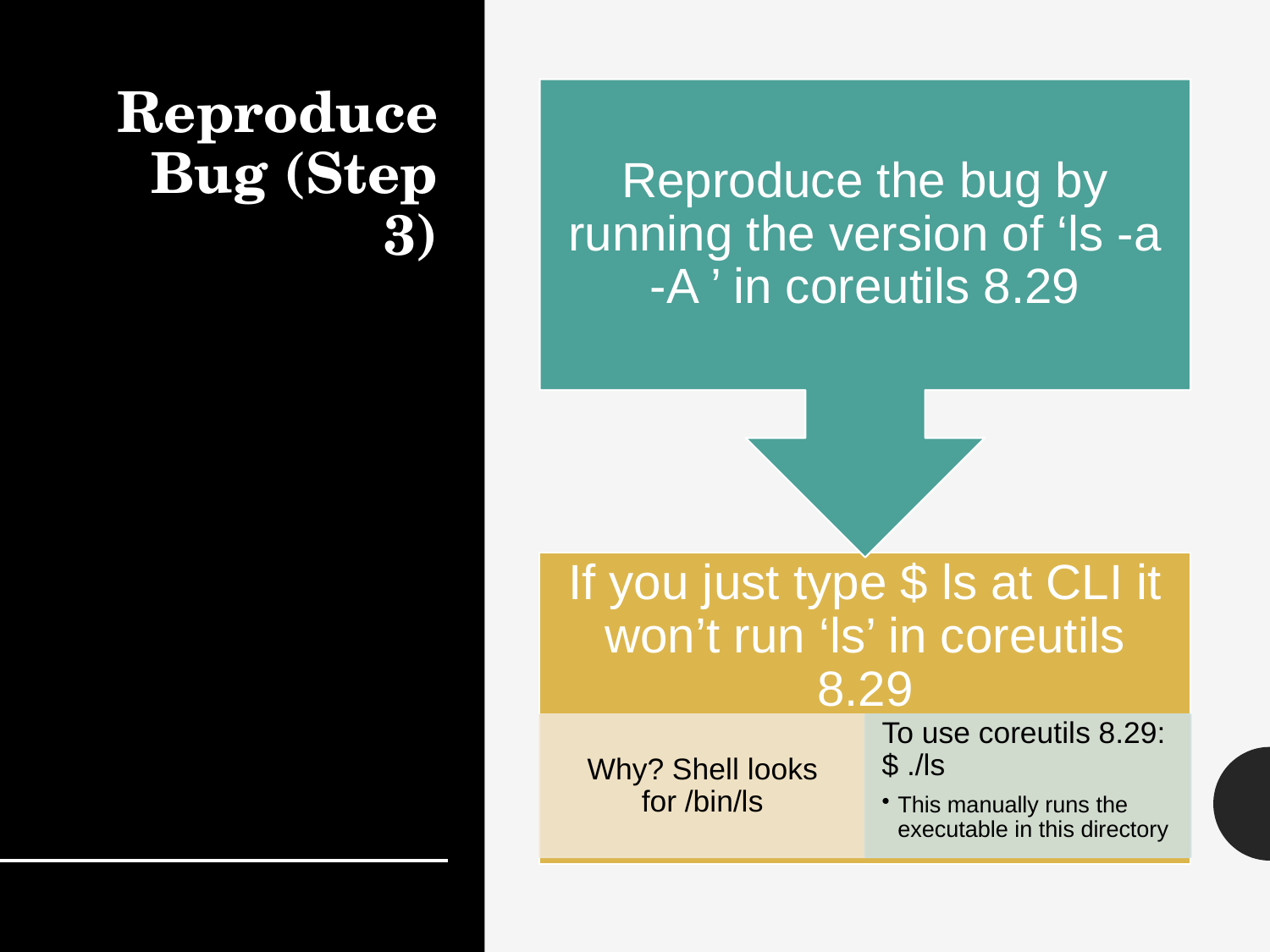

# Reproduce Bug (Step 3)
If you just type $ ls at CLI it won’t run ‘ls’ in coreutils 8.29
Why? Shell looks for /bin/ls
To use coreutils 8.29: $ ./ls
This manually runs the executable in this directory
Reproduce the bug by running the version of ‘ls -a -A ’ in coreutils 8.29